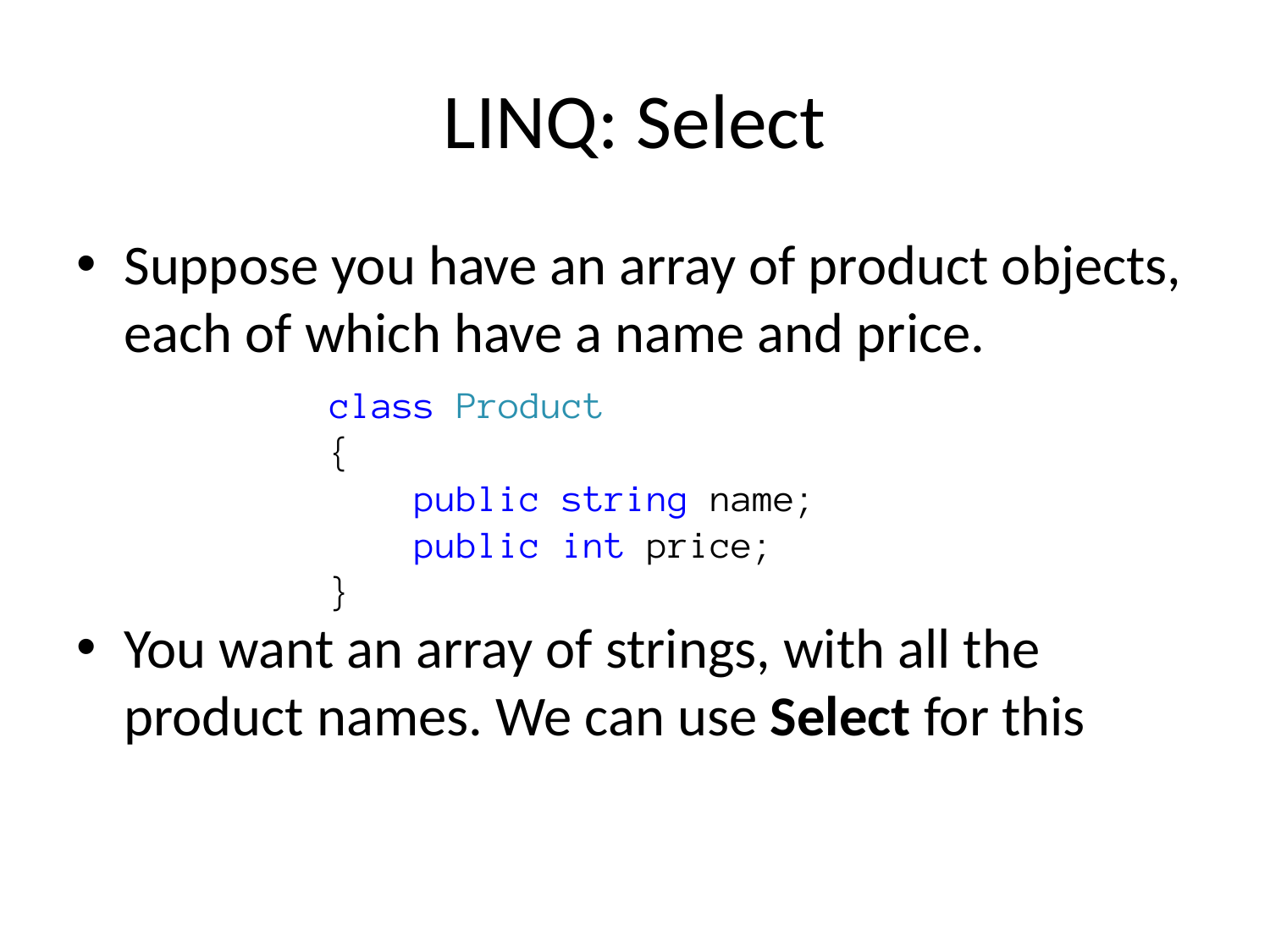

# LINQ: Select
Suppose you have an array of product objects, each of which have a name and price.

You want an array of strings, with all the product names. We can use Select for this
class Product
{
    public string name;
    public int price;
}